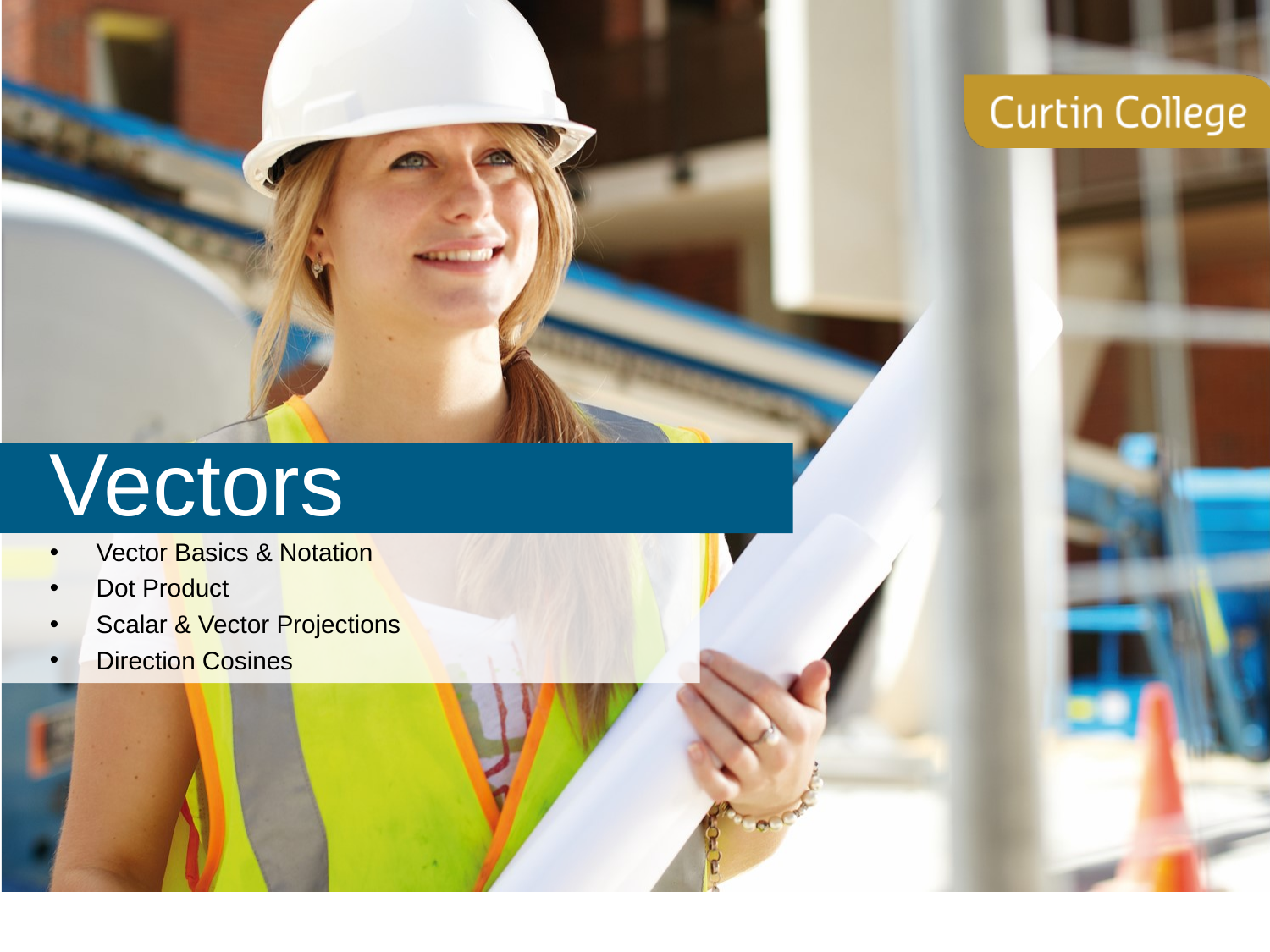

# Vectors
Vector Basics & Notation
Dot Product
Scalar & Vector Projections
Direction Cosines